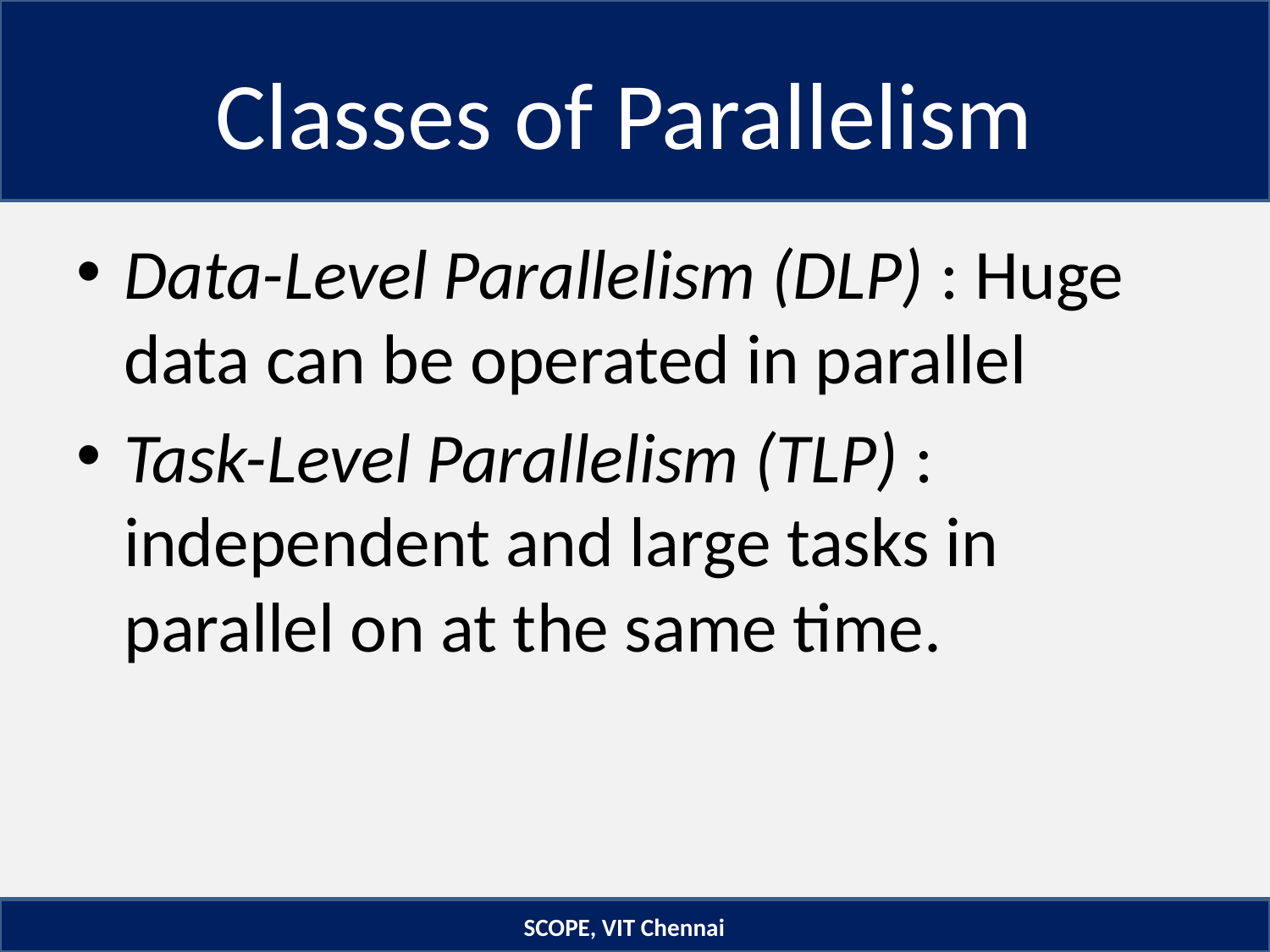

# Classes of Parallelism
Data-Level Parallelism (DLP) : Huge data can be operated in parallel
Task-Level Parallelism (TLP) : independent and large tasks in parallel on at the same time.

SCOPE, VIT Chennai